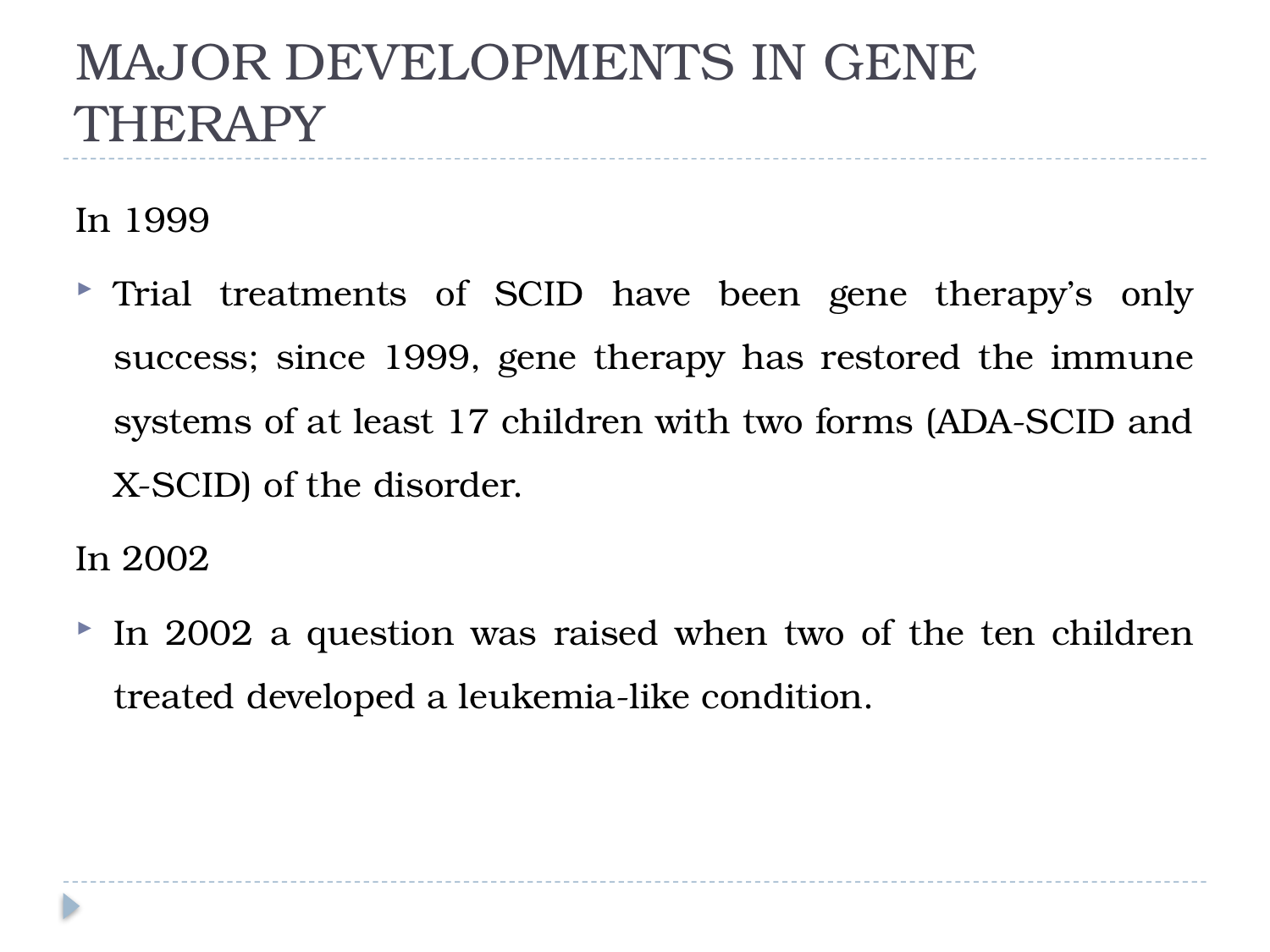

# MAJOR DEVELOPMENTS IN GENE THERAPY
In 1999
Trial treatments of SCID have been gene therapy’s only success; since 1999, gene therapy has restored the immune systems of at least 17 children with two forms (ADA-SCID and X-SCID) of the disorder.
In 2002
In 2002 a question was raised when two of the ten children treated developed a leukemia-like condition.